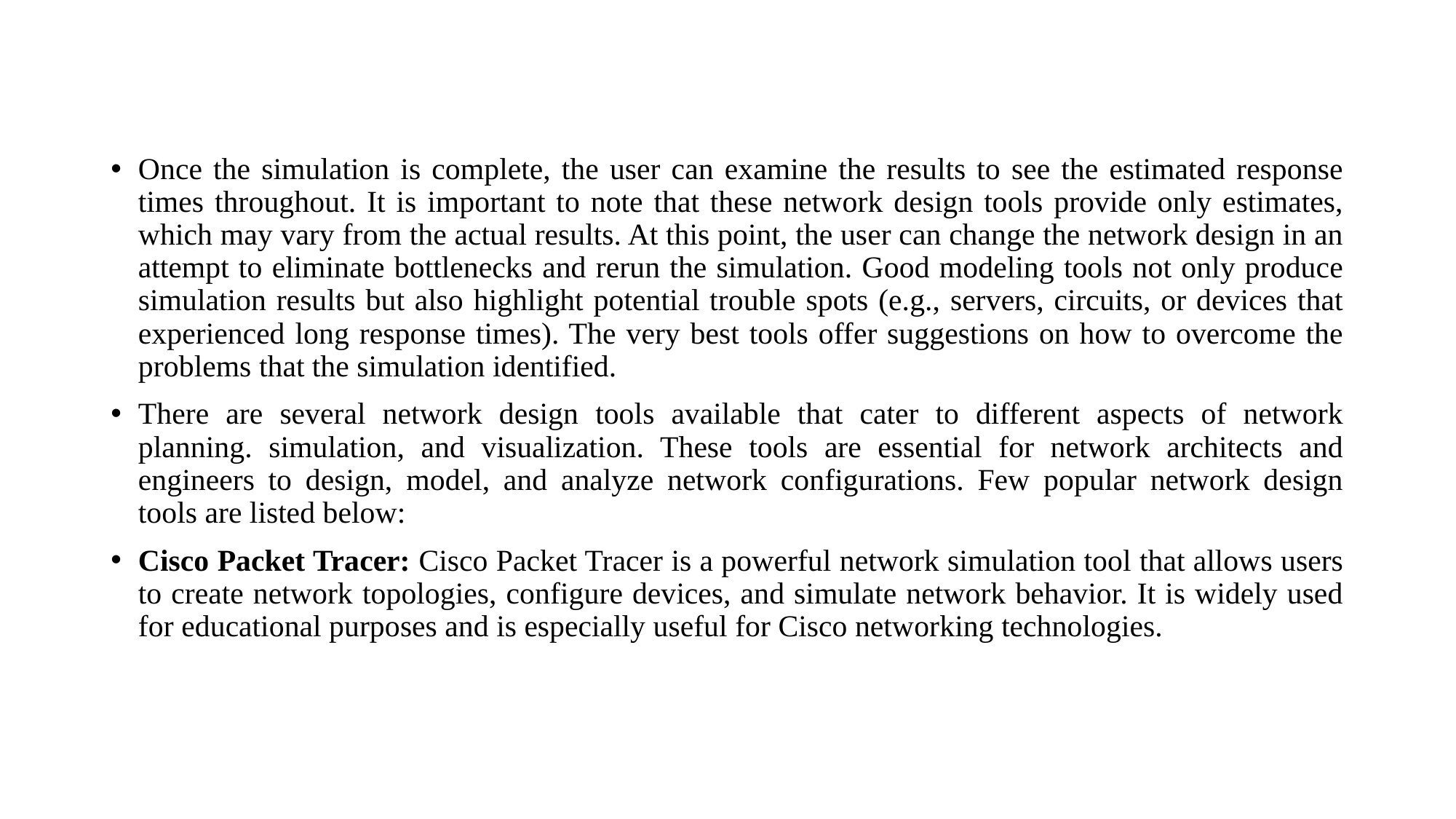

#
Once the simulation is complete, the user can examine the results to see the estimated response times throughout. It is important to note that these network design tools provide only estimates, which may vary from the actual results. At this point, the user can change the network design in an attempt to eliminate bottlenecks and rerun the simulation. Good modeling tools not only produce simulation results but also highlight potential trouble spots (e.g., servers, circuits, or devices that experienced long response times). The very best tools offer suggestions on how to overcome the problems that the simulation identified.
There are several network design tools available that cater to different aspects of network planning. simulation, and visualization. These tools are essential for network architects and engineers to design, model, and analyze network configurations. Few popular network design tools are listed below:
Cisco Packet Tracer: Cisco Packet Tracer is a powerful network simulation tool that allows users to create network topologies, configure devices, and simulate network behavior. It is widely used for educational purposes and is especially useful for Cisco networking technologies.